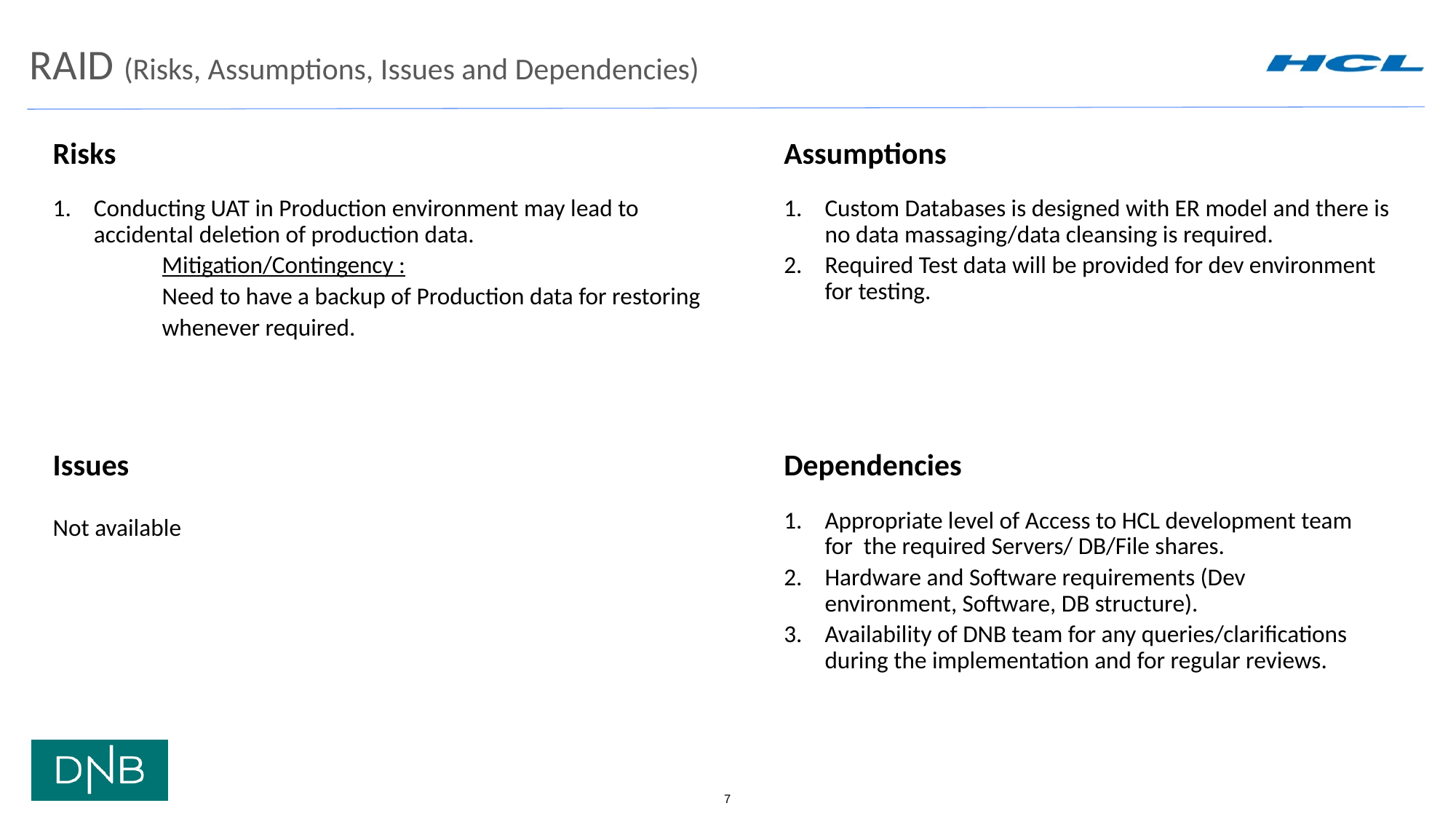

# RAID (Risks, Assumptions, Issues and Dependencies)
Risks

Conducting UAT in Production environment may lead to accidental deletion of production data.
       	Mitigation/Contingency :
	Need to have a backup of Production data for restoring
	whenever required.
Assumptions

Custom Databases is designed with ER model and there is no data massaging/data cleansing is required.
Required Test data will be provided for dev environment for testing.
Issues

Not available
Dependencies

Appropriate level of Access to HCL development team for  the required Servers/ DB/File shares.
Hardware and Software requirements (Dev environment, Software, DB structure).
Availability of DNB team for any queries/clarifications during the implementation and for regular reviews.